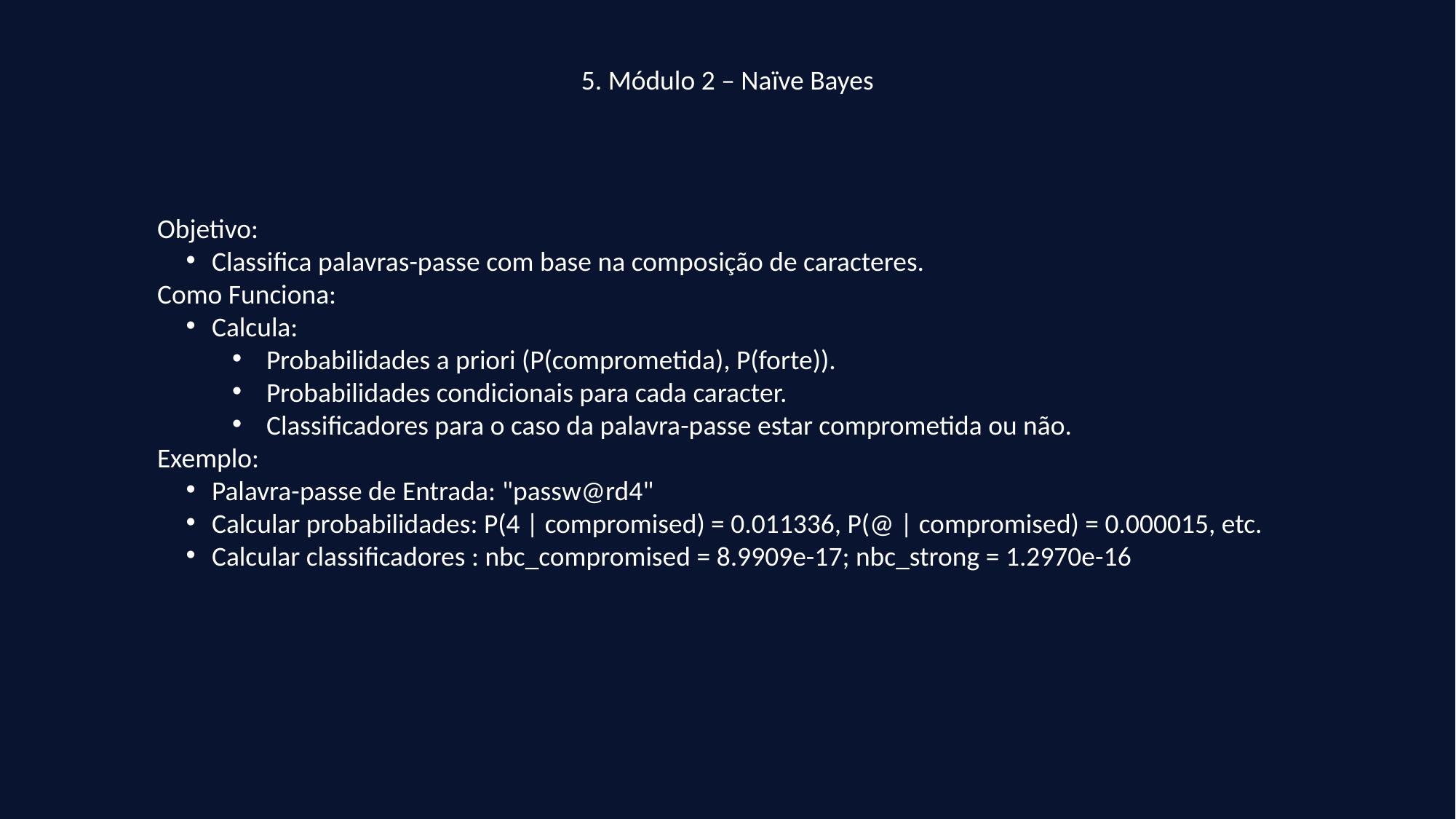

5. Módulo 2 – Naïve Bayes
Objetivo:
Classifica palavras-passe com base na composição de caracteres.
Como Funciona:
Calcula:
Probabilidades a priori (P(comprometida), P(forte)).
Probabilidades condicionais para cada caracter.
Classificadores para o caso da palavra-passe estar comprometida ou não.
Exemplo:
Palavra-passe de Entrada: "passw@rd4"
Calcular probabilidades: P(4 | compromised) = 0.011336, P(@ | compromised) = 0.000015, etc.
Calcular classificadores : nbc_compromised = 8.9909e-17; nbc_strong = 1.2970e-16